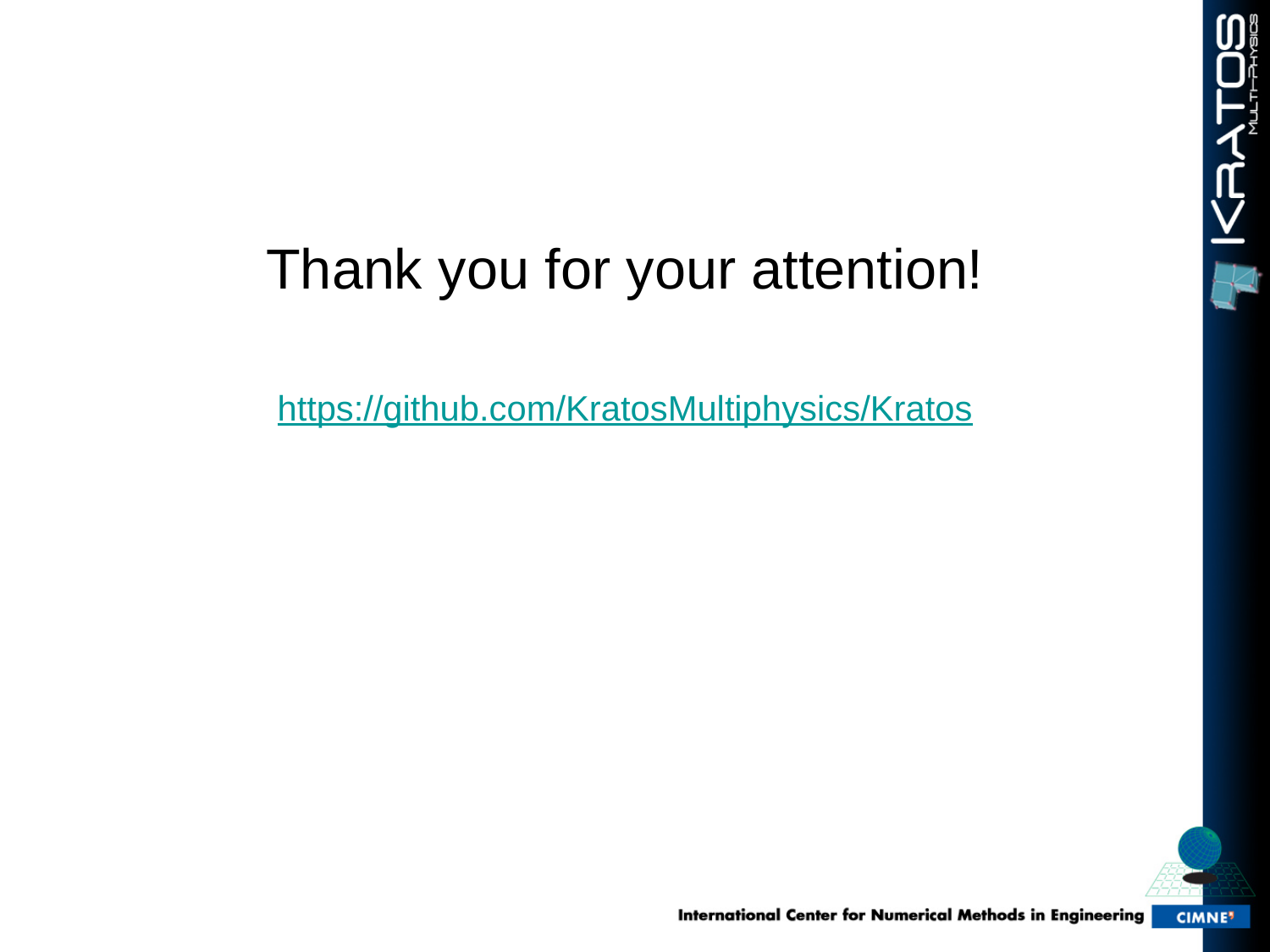

#
Thank you for your attention!

https://github.com/KratosMultiphysics/Kratos